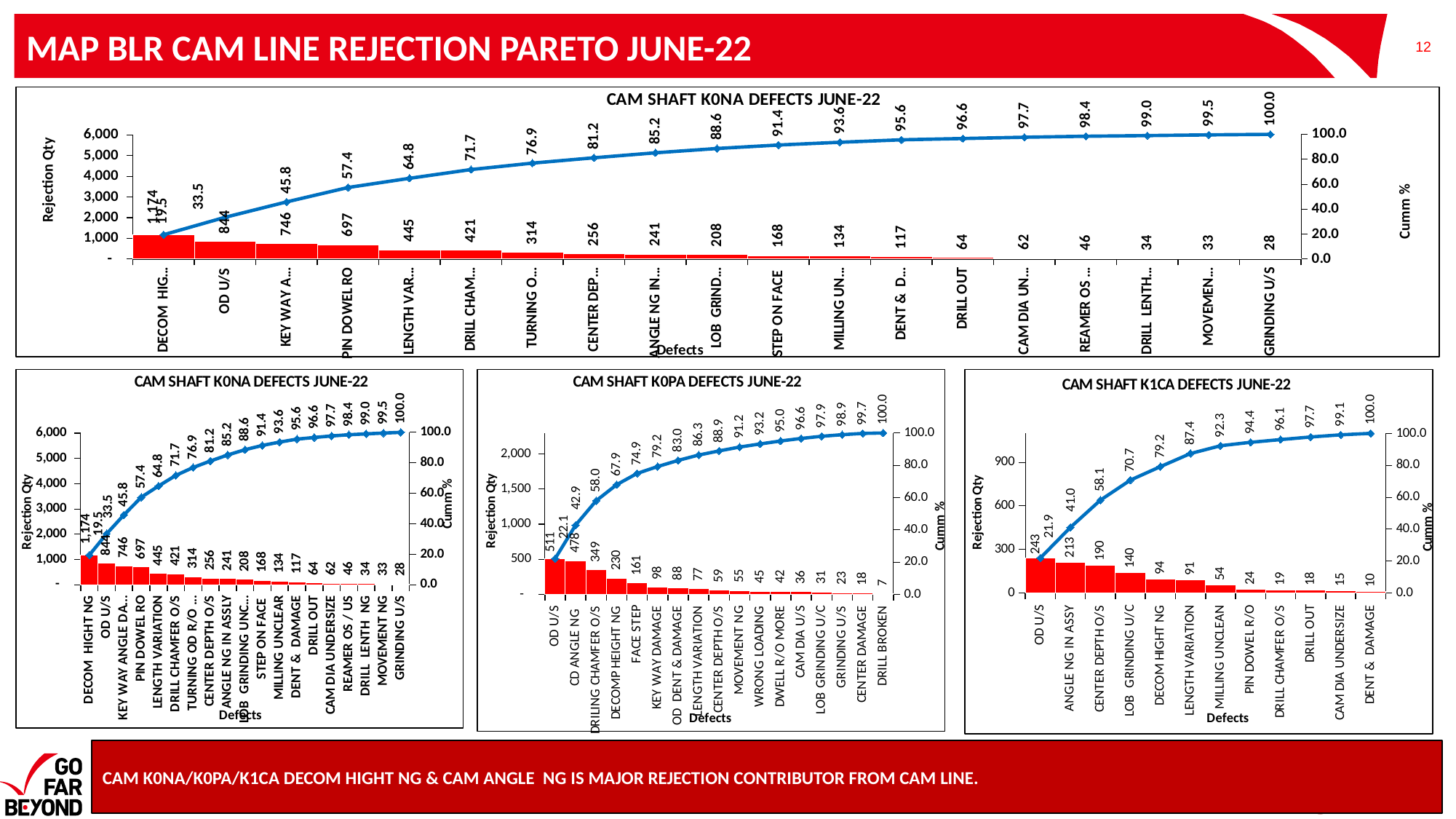

# MAP BLR CAM LINE REJECTION PARETO JUNE-22
12

### Chart: CAM SHAFT K0NA DEFECTS JUNE-22

| Category | Qty | Cumm % |
|---|---|---|
| DECOM  HIGHT NG | 1174.0 | 19.46286472148541 |
| OD U/S | 844.0 | 33.45490716180371 |
| KEY WAY ANGLE DAMAGE/OUT | 746.0 | 45.822281167108756 |
| PIN DOWEL RO | 697.0 | 57.37732095490716 |
| LENGTH VARIATION | 445.0 | 64.75464190981432 |
| DRILL CHAMFER O/S | 421.0 | 71.7340848806366 |
| TURNING OD R/O MORE | 314.0 | 76.9396551724138 |
| CENTER DEPTH O/S | 256.0 | 81.18368700265252 |
| ANGLE NG IN ASSLY | 241.0 | 85.1790450928382 |
| LOB  GRINDING UNCLEAN | 208.0 | 88.62732095490716 |
| STEP ON FACE  | 168.0 | 91.41246684350132 |
| MILLING UNCLEAR | 134.0 | 93.63395225464191 |
| DENT &  DAMAGE | 117.0 | 95.5736074270557 |
|  DRILL OUT | 64.0 | 96.63461538461539 |
| CAM DIA UNDERSIZE | 62.0 | 97.66246684350132 |
| REAMER OS / US | 46.0 | 98.42506631299734 |
| DRILL  LENTH  NG | 34.0 | 98.98872679045093 |
| MOVEMENT NG | 33.0 | 99.53580901856763 |
| GRINDING U/S | 28.0 | 100.0 |

### Chart: CAM SHAFT K0NA DEFECTS JUNE-22

| Category | Qty | Cumm % |
|---|---|---|
| DECOM  HIGHT NG | 1174.0 | 19.46286472148541 |
| OD U/S | 844.0 | 33.45490716180371 |
| KEY WAY ANGLE DAMAGE/OUT | 746.0 | 45.822281167108756 |
| PIN DOWEL RO | 697.0 | 57.37732095490716 |
| LENGTH VARIATION | 445.0 | 64.75464190981432 |
| DRILL CHAMFER O/S | 421.0 | 71.7340848806366 |
| TURNING OD R/O MORE | 314.0 | 76.9396551724138 |
| CENTER DEPTH O/S | 256.0 | 81.18368700265252 |
| ANGLE NG IN ASSLY | 241.0 | 85.1790450928382 |
| LOB  GRINDING UNCLEAN | 208.0 | 88.62732095490716 |
| STEP ON FACE  | 168.0 | 91.41246684350132 |
| MILLING UNCLEAR | 134.0 | 93.63395225464191 |
| DENT &  DAMAGE | 117.0 | 95.5736074270557 |
|  DRILL OUT | 64.0 | 96.63461538461539 |
| CAM DIA UNDERSIZE | 62.0 | 97.66246684350132 |
| REAMER OS / US | 46.0 | 98.42506631299734 |
| DRILL  LENTH  NG | 34.0 | 98.98872679045093 |
| MOVEMENT NG | 33.0 | 99.53580901856763 |
| GRINDING U/S | 28.0 | 100.0 |

### Chart: CAM SHAFT K0PA DEFECTS JUNE-22

| Category | Qty | Cumm % |
|---|---|---|
| OD U/S | 511.0 | 22.140381282495667 |
| CD ANGLE NG  | 478.0 | 42.85095320623917 |
| DRILING CHAMFER O/S | 349.0 | 57.97227036395147 |
| DECOMP HEIGHT NG | 230.0 | 67.93760831889081 |
| FACE STEP | 161.0 | 74.91334488734836 |
| KEY WAY DAMAGE | 98.0 | 79.15944540727902 |
| OD  DENT & DAMAGE | 88.0 | 82.97227036395147 |
| LENGTH VARIATION | 77.0 | 86.30849220103985 |
| CENTER DEPTH O/S | 59.0 | 88.86481802426343 |
| MOVEMENT NG | 55.0 | 91.2478336221837 |
| WRONG LOADING | 45.0 | 93.19757365684575 |
| DWELL R/O MORE | 42.0 | 95.01733102253033 |
| CAM DIA U/S | 36.0 | 96.57712305025997 |
| LOB GRINDING U/C | 31.0 | 97.92027729636048 |
| GRINDING U/S | 23.0 | 98.91681109185441 |
| CENTER DAMAGE | 18.0 | 99.69670710571924 |
| DRILL BROKEN | 7.0 | 100.0 |

### Chart: CAM SHAFT K1CA DEFECTS JUNE-22

| Category | Qty | Cumm % |
|---|---|---|
| OD U/S | 243.0 | 21.872187218721873 |
| ANGLE NG IN ASSY | 213.0 | 41.044104410441044 |
| CENTER DEPTH O/S | 190.0 | 58.14581458145815 |
| LOB  GRINDING U/C | 140.0 | 70.74707470747074 |
| DECOM HIGHT NG | 94.0 | 79.20792079207921 |
| LENGTH VARIATION | 91.0 | 87.3987398739874 |
| MILLING UNCLEAN | 54.0 | 92.25922592259226 |
| PIN DOWEL R/O | 24.0 | 94.41944194419442 |
| DRILL CHAMFER O/S | 19.0 | 96.12961296129613 |
| DRILL OUT | 18.0 | 97.74977497749775 |
| CAM DIA UNDERSIZE | 15.0 | 99.0999099909991 |
| DENT &  DAMAGE | 10.0 | 100.0 |
CAM K0NA/K0PA/K1CA DECOM HIGHT NG & CAM ANGLE  NG IS MAJOR REJECTION CONTRIBUTOR FROM CAM LINE.